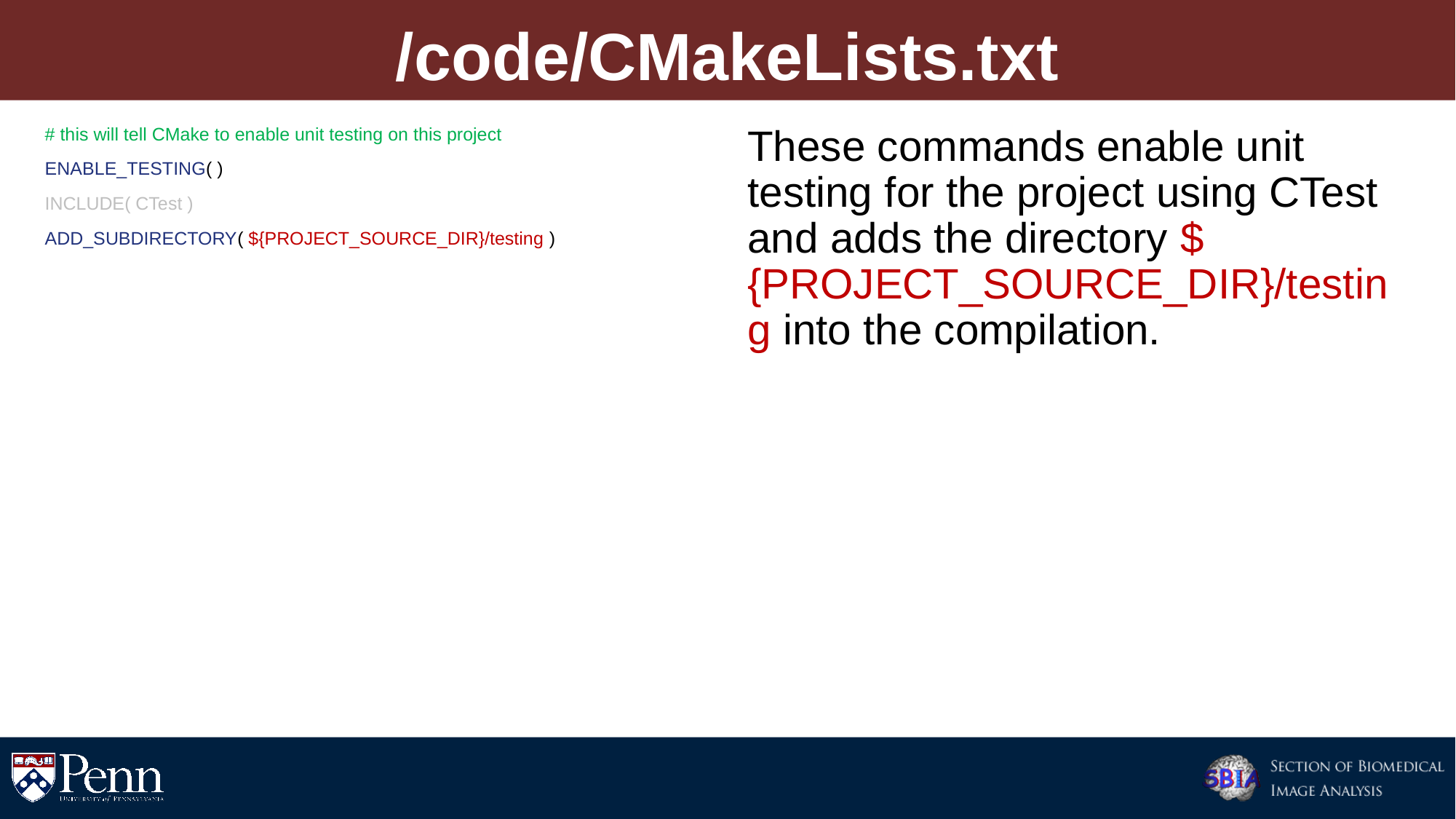

# /code/CMakeLists.txt
# this will tell CMake to enable unit testing on this project
ENABLE_TESTING( )
INCLUDE( CTest )
ADD_SUBDIRECTORY( ${PROJECT_SOURCE_DIR}/testing )

These commands enable unit testing for the project using CTest and adds the directory ${PROJECT_SOURCE_DIR}/testing into the compilation.